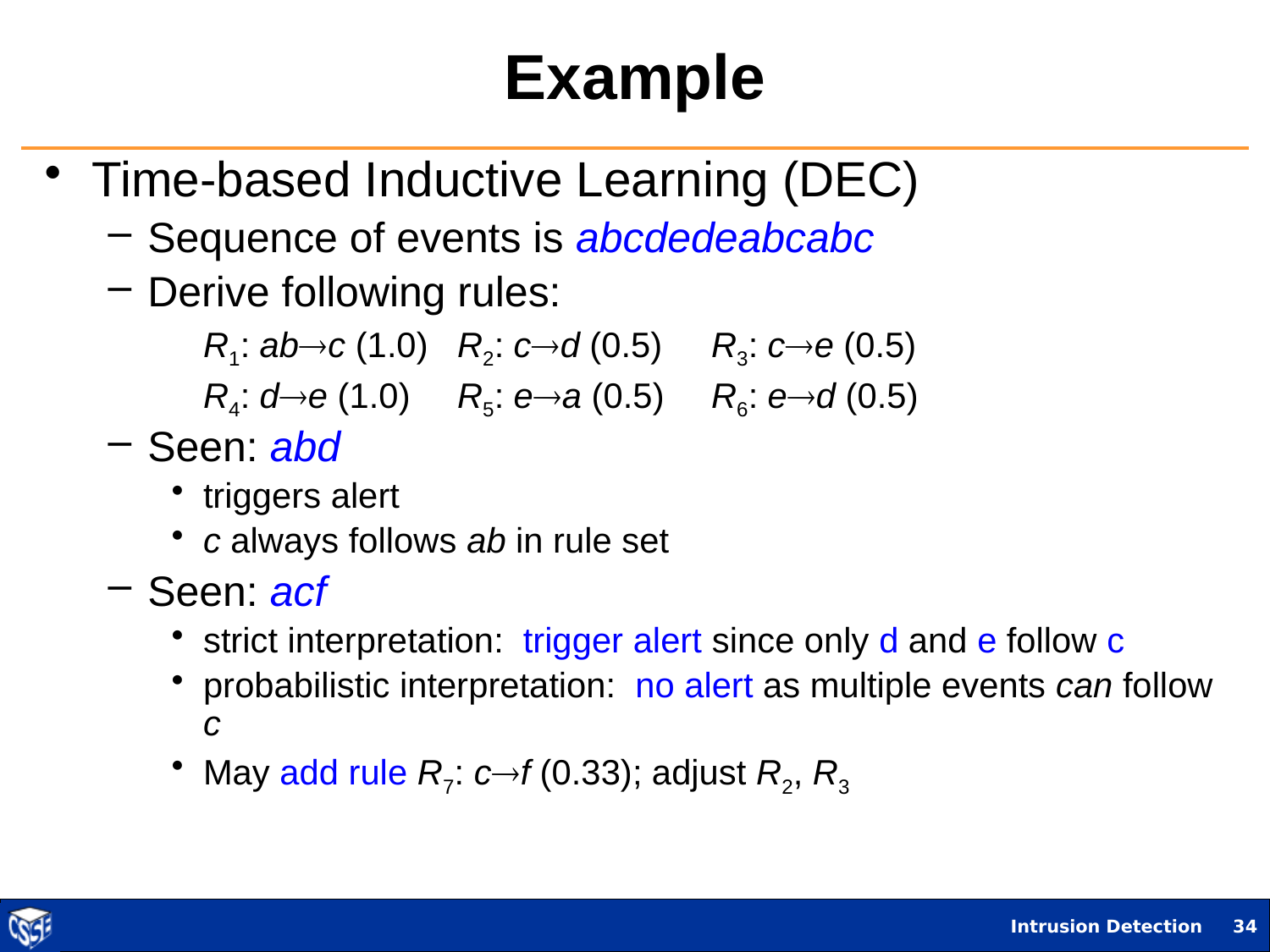

# Example
Time-based Inductive Learning (DEC)
Sequence of events is abcdedeabcabc
Derive following rules:
	R1: ab→c (1.0)	R2: c→d (0.5)	R3: c→e (0.5)
	R4: d→e (1.0)	R5: e→a (0.5)	R6: e→d (0.5)
Seen: abd
triggers alert
c always follows ab in rule set
Seen: acf
strict interpretation:  trigger alert since only d and e follow c
probabilistic interpretation:  no alert as multiple events can follow c
May add rule R7: c→f (0.33); adjust R2, R3